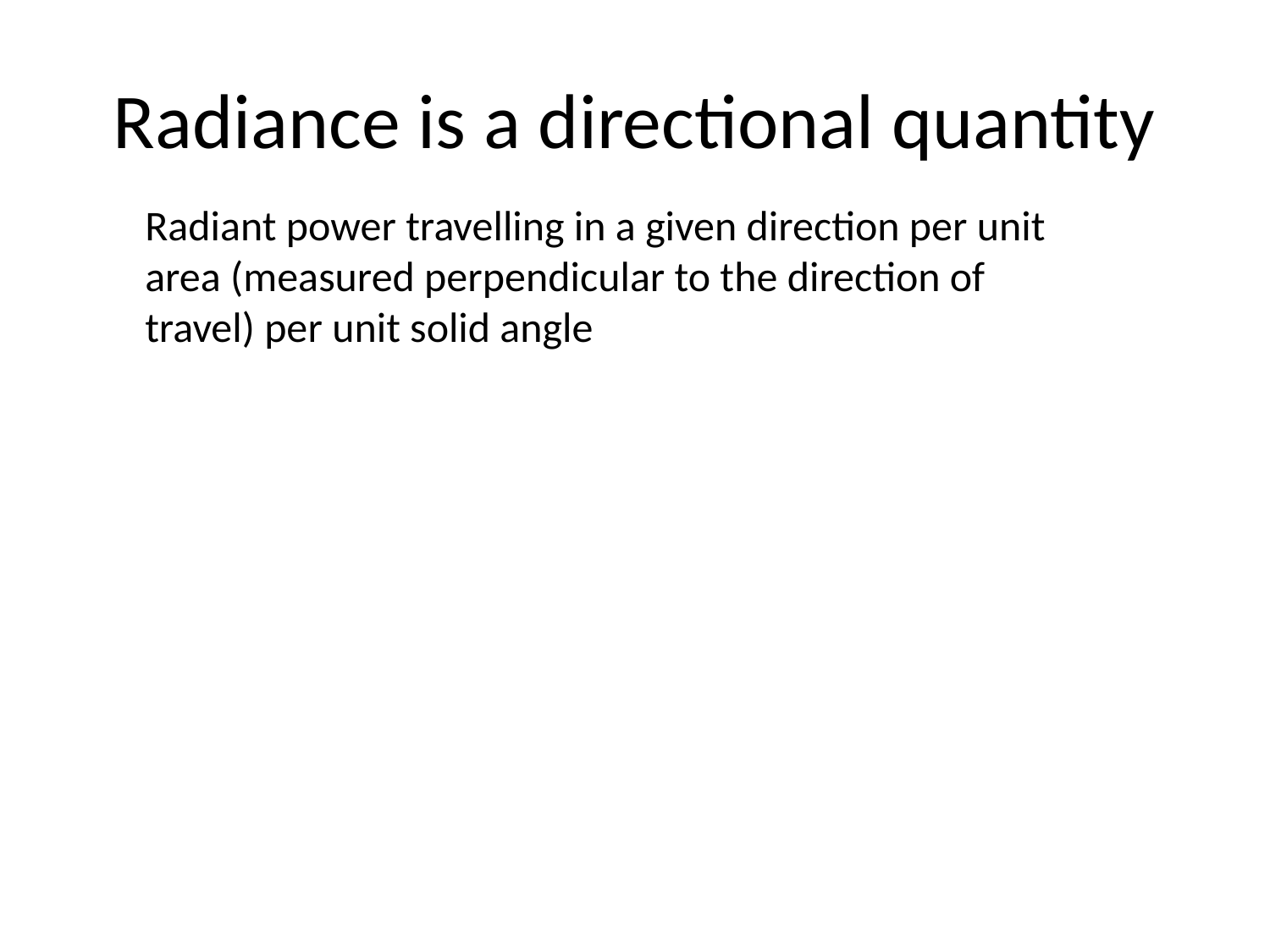

# Radiance is a directional quantity
Radiant power travelling in a given direction per unit area (measured perpendicular to the direction of travel) per unit solid angle